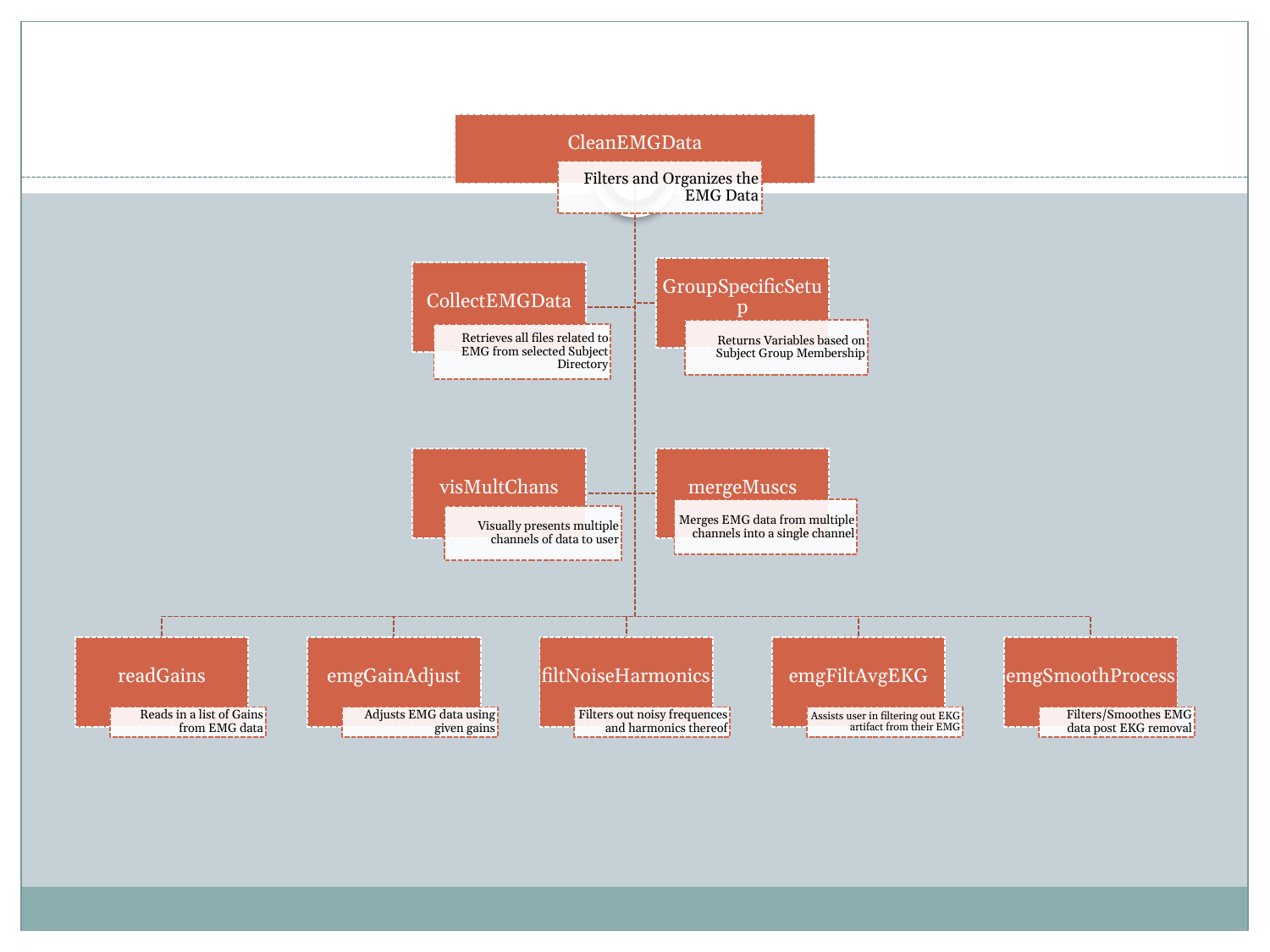

CleanEMGData
Filters and Organizes the EMG Data
readGains
Reads in a list of Gains from EMG data
emgGainAdjust
Adjusts EMG data using given gains
filtNoiseHarmonics
Filters out noisy frequences and harmonics thereof
emgFiltAvgEKG
Assists user in filtering out EKG artifact from their EMG
emgSmoothProcess
Filters/Smoothes EMG data post EKG removal
CollectEMGData
Retrieves all files related to EMG from selected Subject Directory
GroupSpecificSetup
Returns Variables based on Subject Group Membership
visMultChans
Visually presents multiple channels of data to user
mergeMuscs
Merges EMG data from multiple channels into a single channel